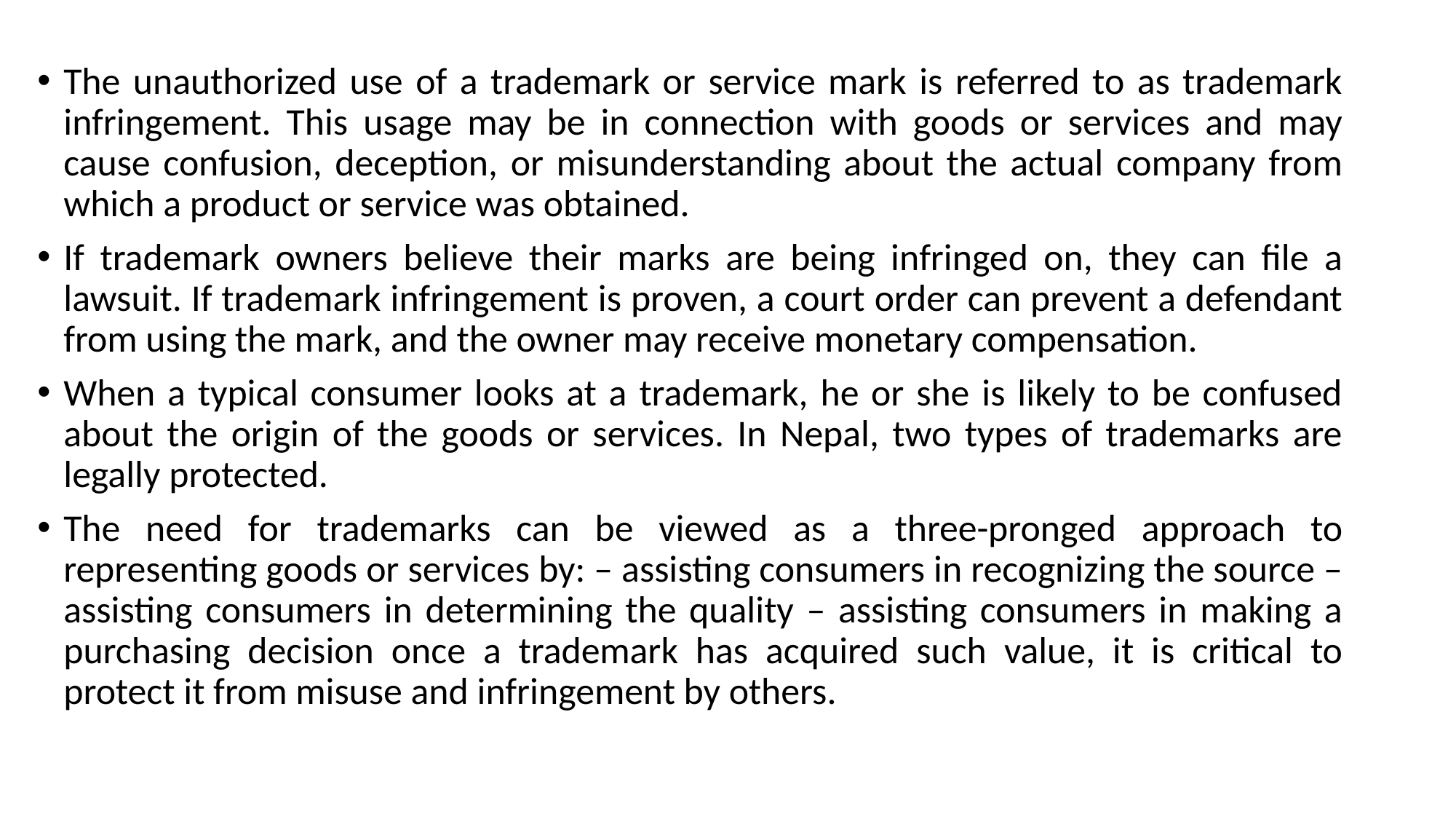

The unauthorized use of a trademark or service mark is referred to as trademark infringement. This usage may be in connection with goods or services and may cause confusion, deception, or misunderstanding about the actual company from which a product or service was obtained.
If trademark owners believe their marks are being infringed on, they can file a lawsuit. If trademark infringement is proven, a court order can prevent a defendant from using the mark, and the owner may receive monetary compensation.
When a typical consumer looks at a trademark, he or she is likely to be confused about the origin of the goods or services. In Nepal, two types of trademarks are legally protected.
The need for trademarks can be viewed as a three-pronged approach to representing goods or services by: – assisting consumers in recognizing the source – assisting consumers in determining the quality – assisting consumers in making a purchasing decision once a trademark has acquired such value, it is critical to protect it from misuse and infringement by others.